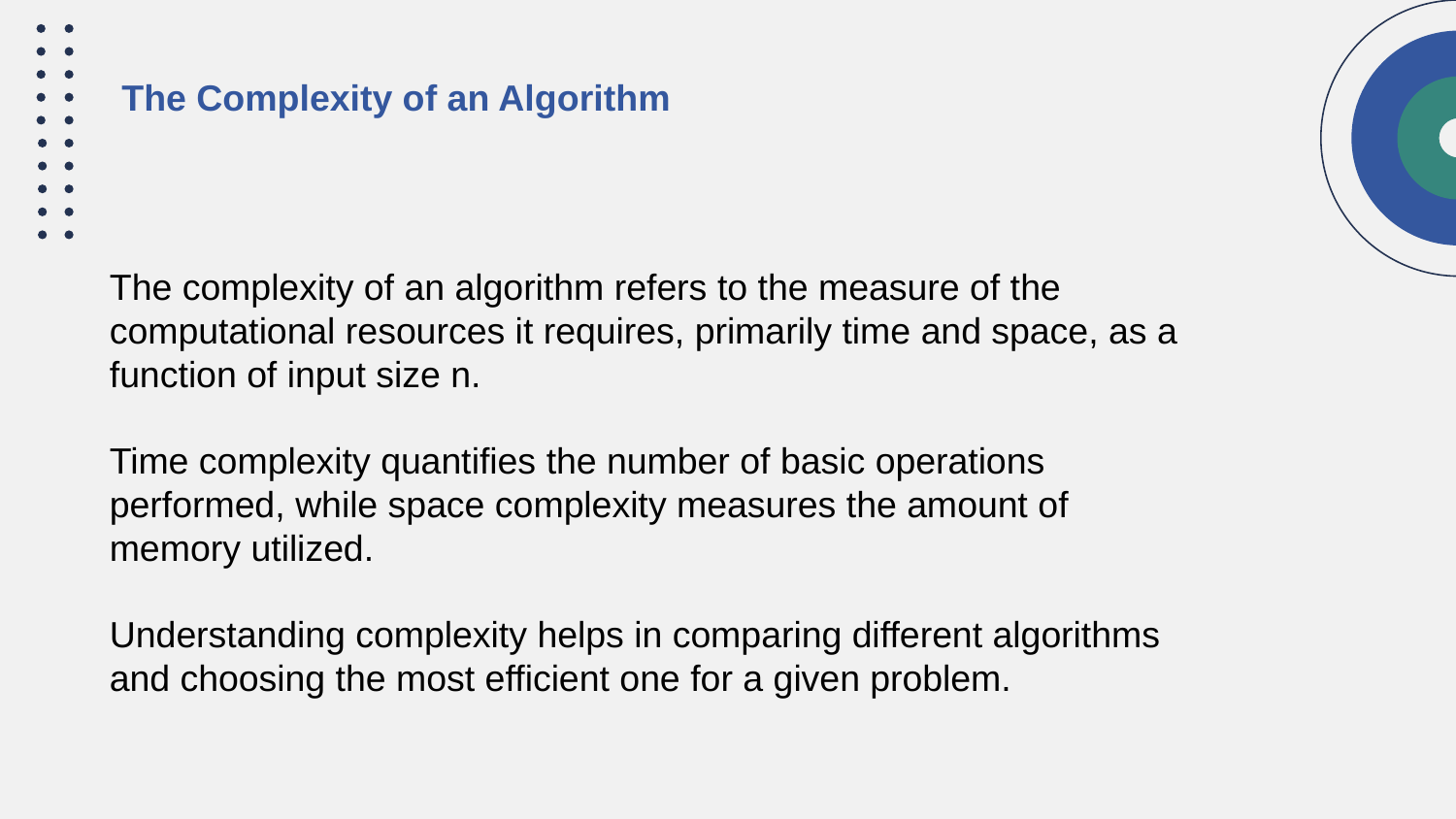

The Complexity of an Algorithm
The complexity of an algorithm refers to the measure of the computational resources it requires, primarily time and space, as a function of input size n.
Time complexity quantifies the number of basic operations performed, while space complexity measures the amount of memory utilized.
Understanding complexity helps in comparing different algorithms and choosing the most efficient one for a given problem.